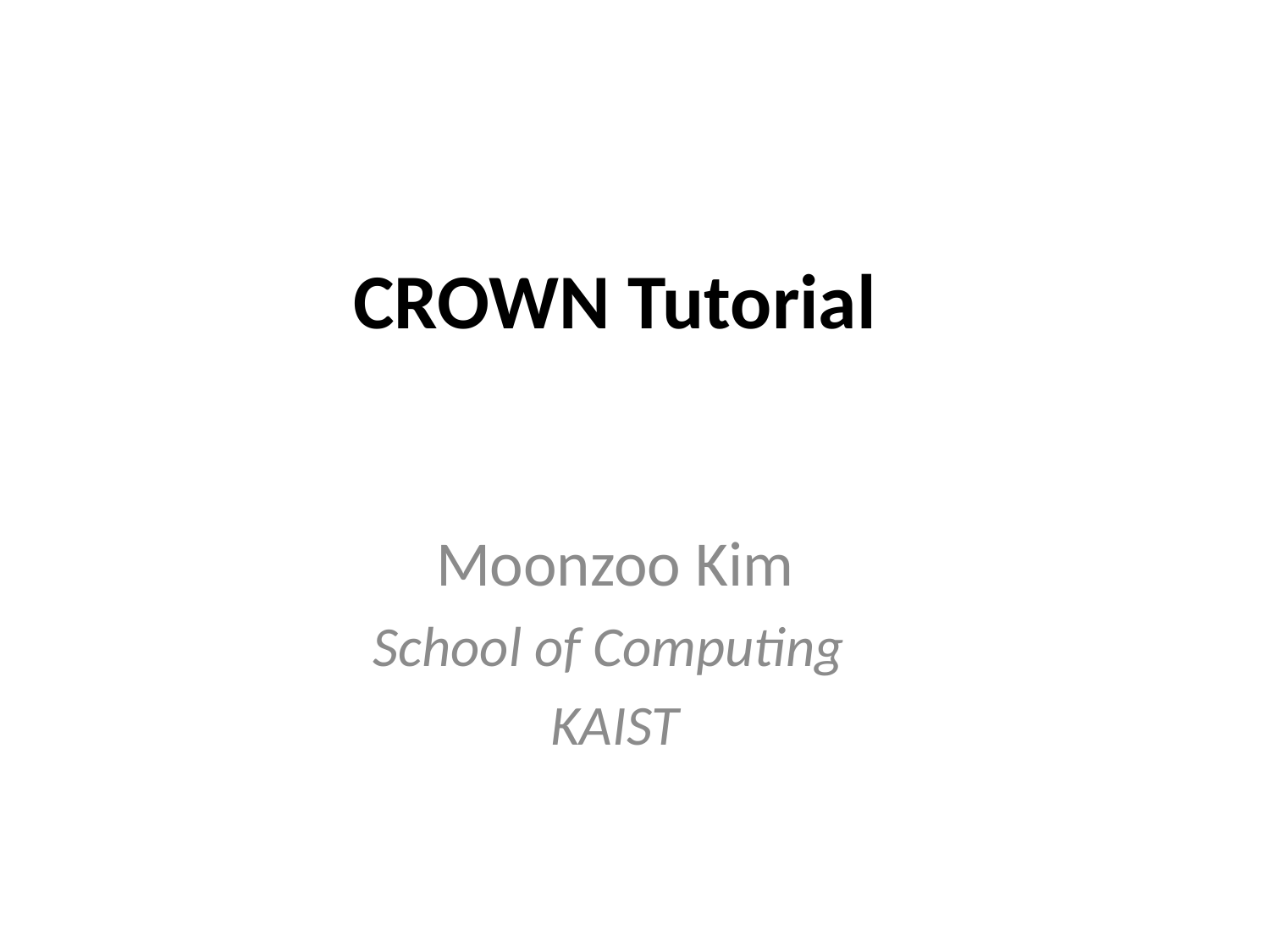

# CROWN Tutorial
Moonzoo Kim
School of Computing
KAIST